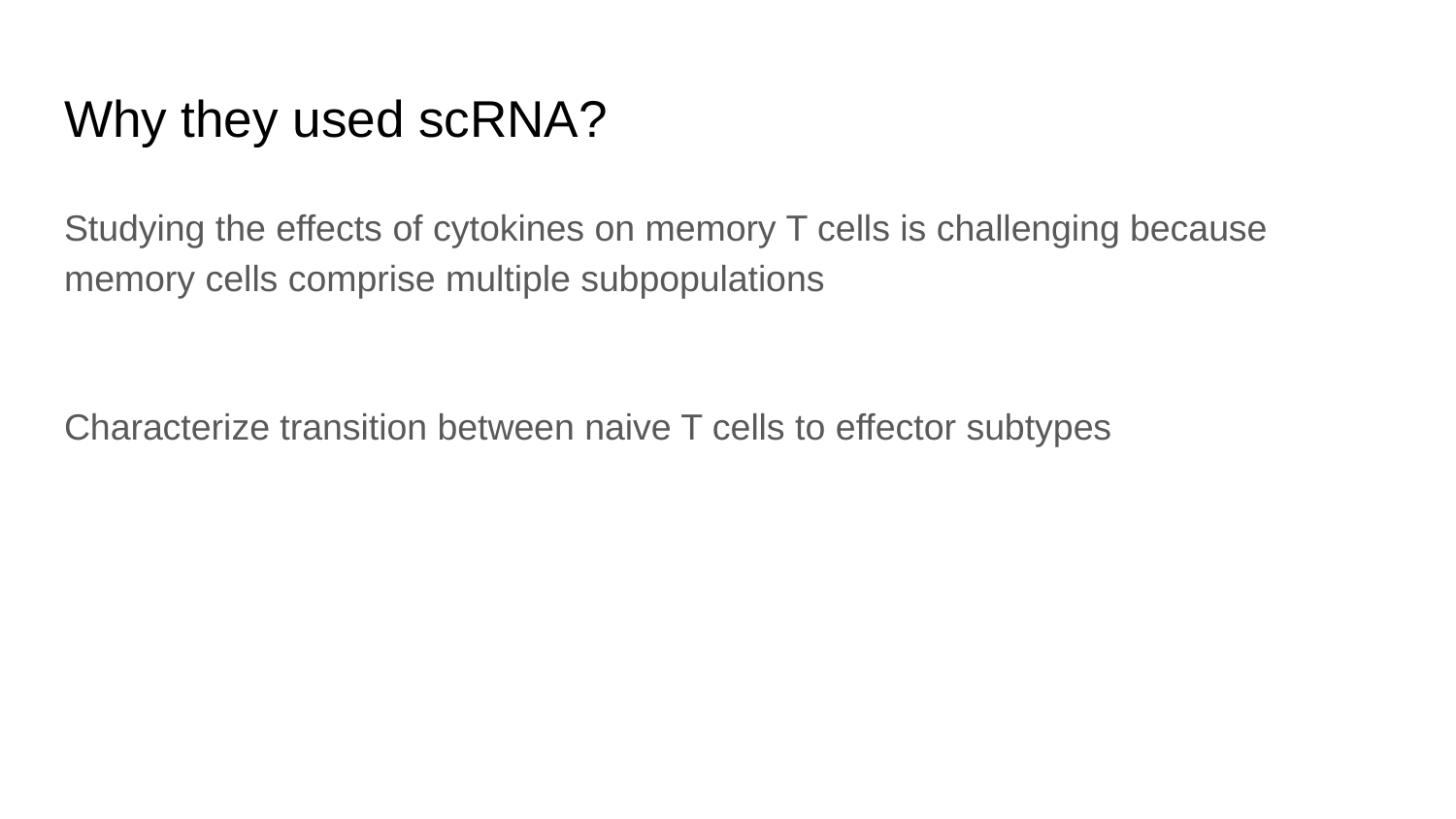

# Why they used scRNA?
Studying the effects of cytokines on memory T cells is challenging because memory cells comprise multiple subpopulations

Characterize transition between naive T cells to effector subtypes